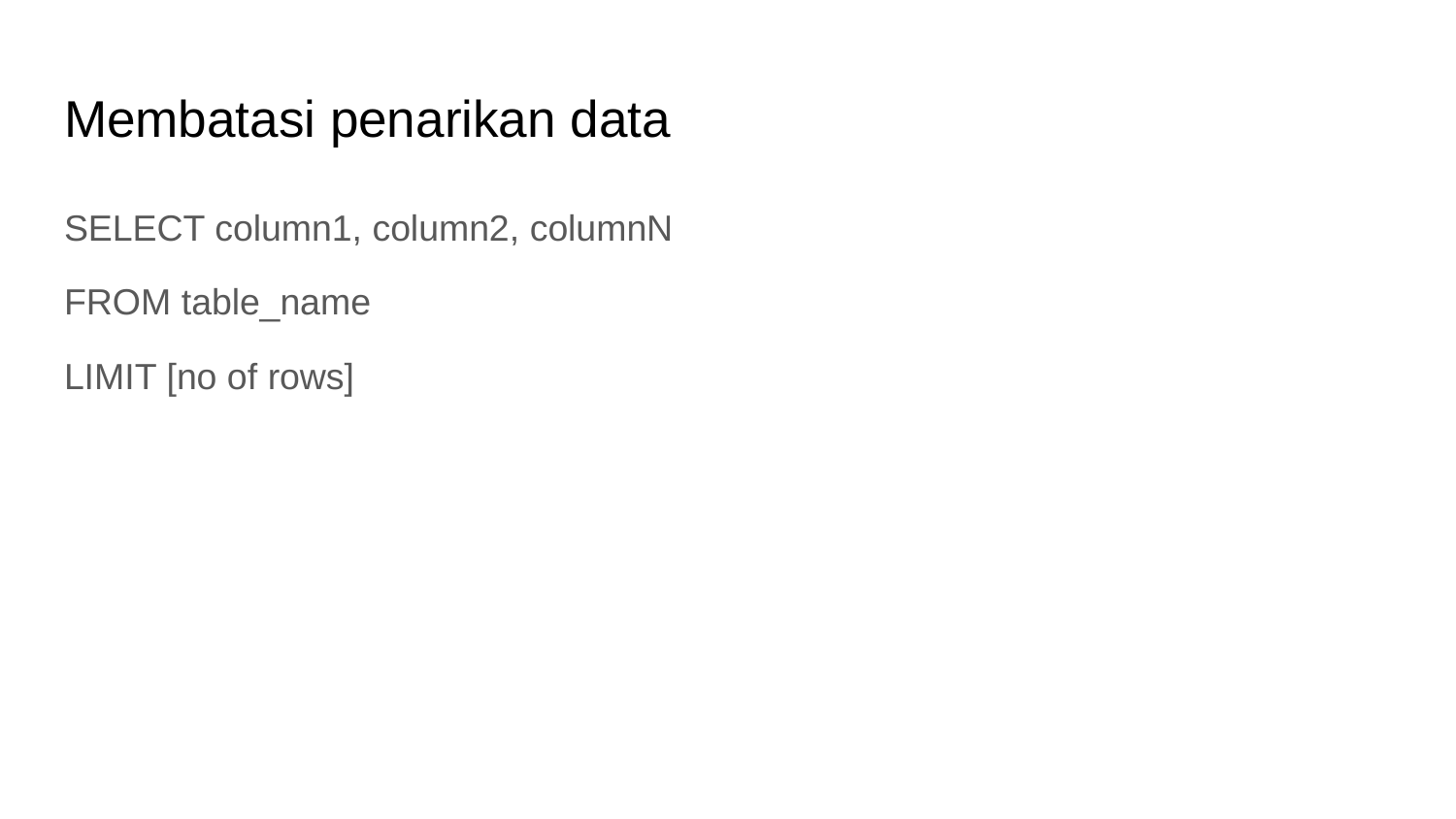

# Membatasi penarikan data
SELECT column1, column2, columnN
FROM table_name
LIMIT [no of rows]